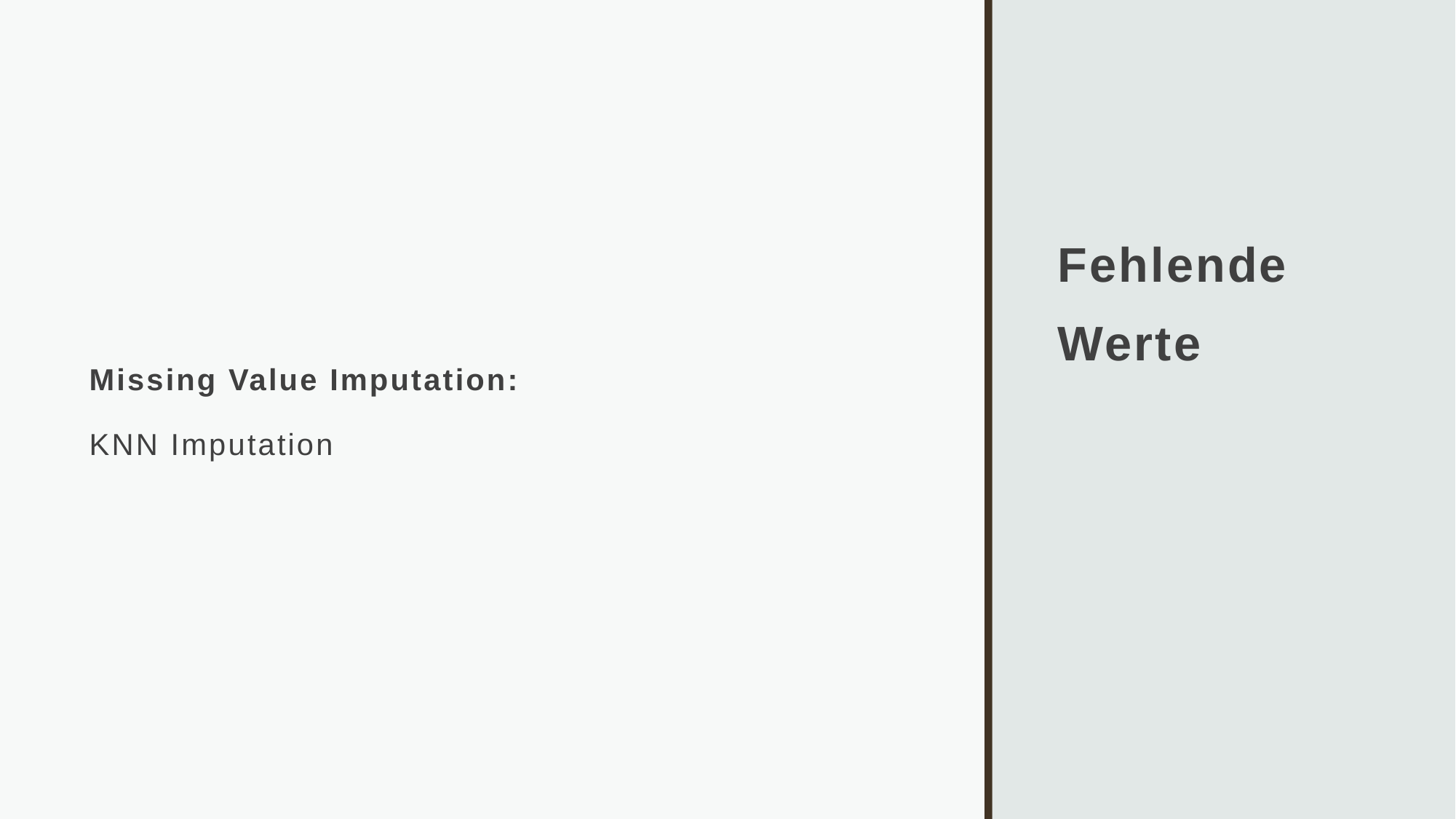

Missing Value Imputation:
KNN Imputation
# Fehlende Werte